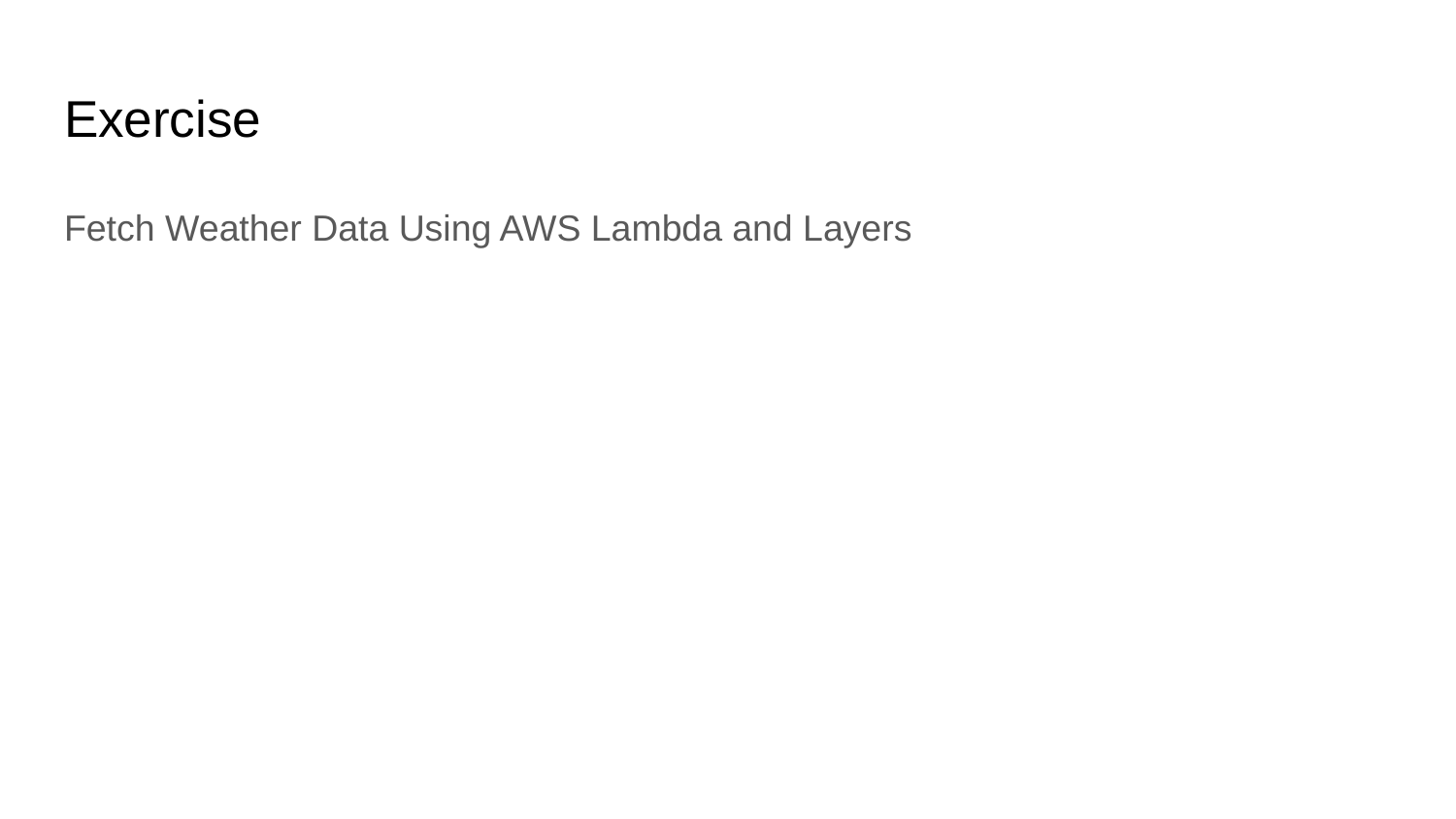

# Exercise
Fetch Weather Data Using AWS Lambda and Layers